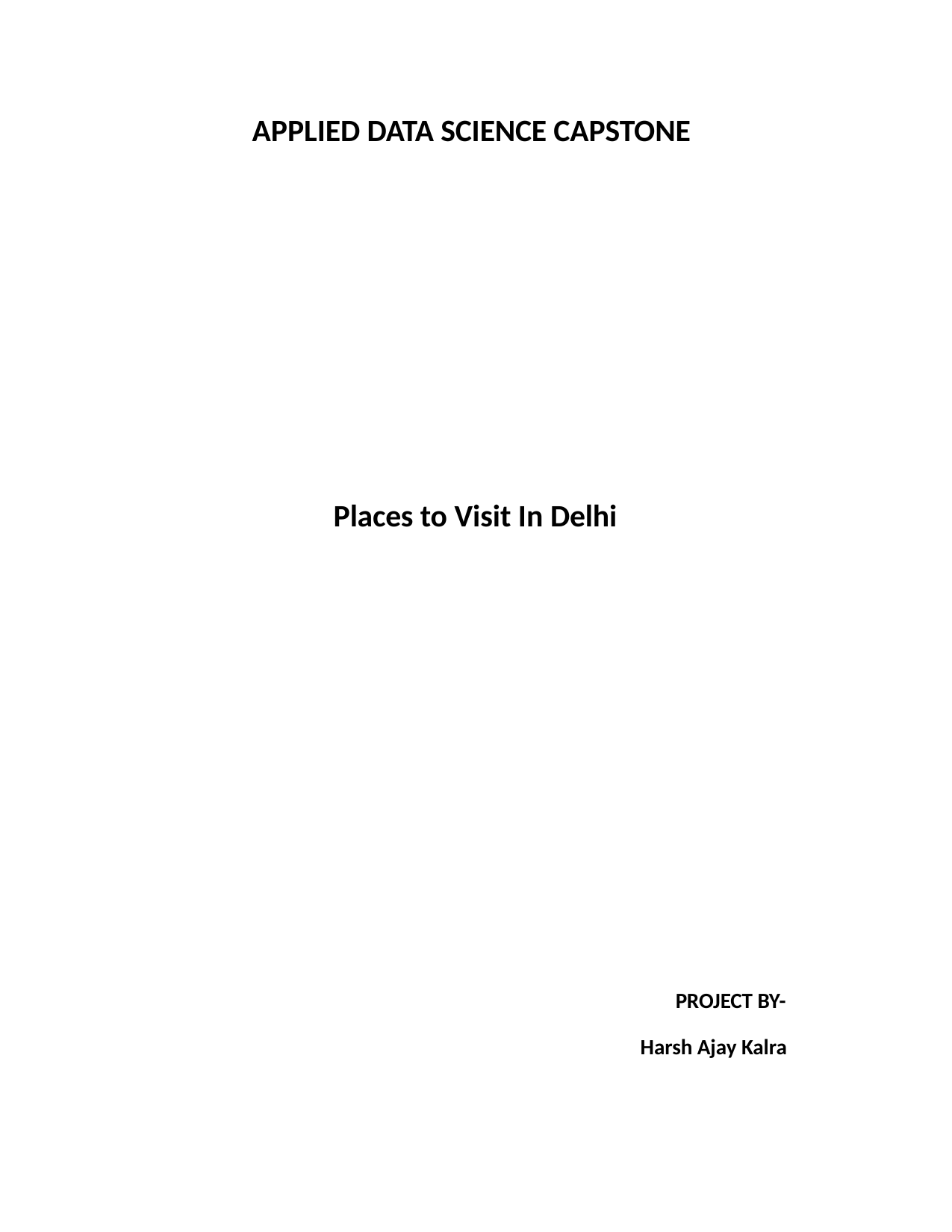

APPLIED DATA SCIENCE CAPSTONE
Places to Visit In Delhi
PROJECT BY-

Harsh Ajay Kalra